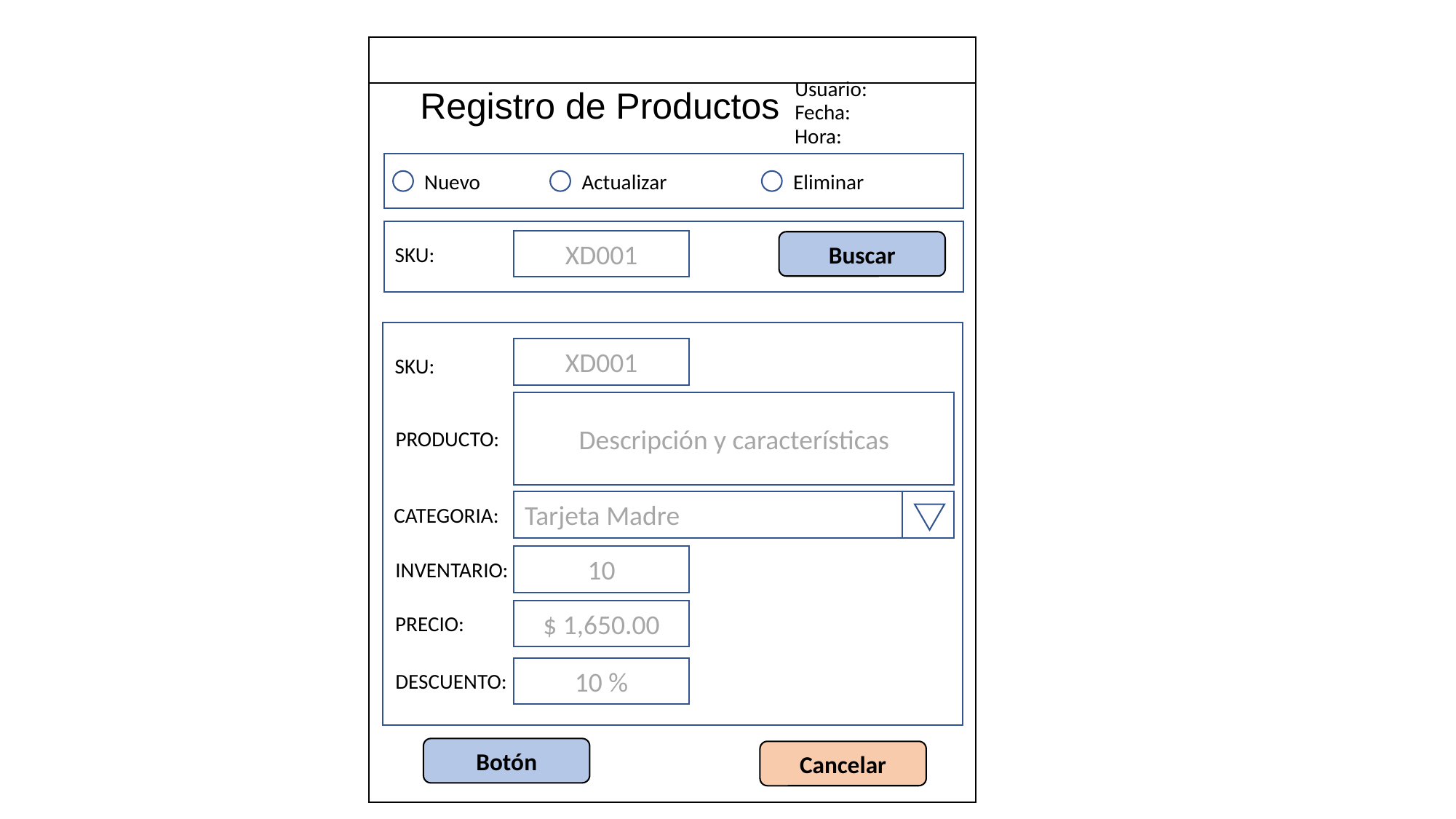

Usuario:
Registro de Productos
Fecha:
Hora:

Nuevo

Actualizar

Eliminar

XD001
Buscar
SKU:

XD001
SKU:
Descripción y características
PRODUCTO:
Tarjeta Madre

CATEGORIA:

10
INVENTARIO:
$ 1,650.00
PRECIO:
10 %
DESCUENTO:
Botón
Cancelar